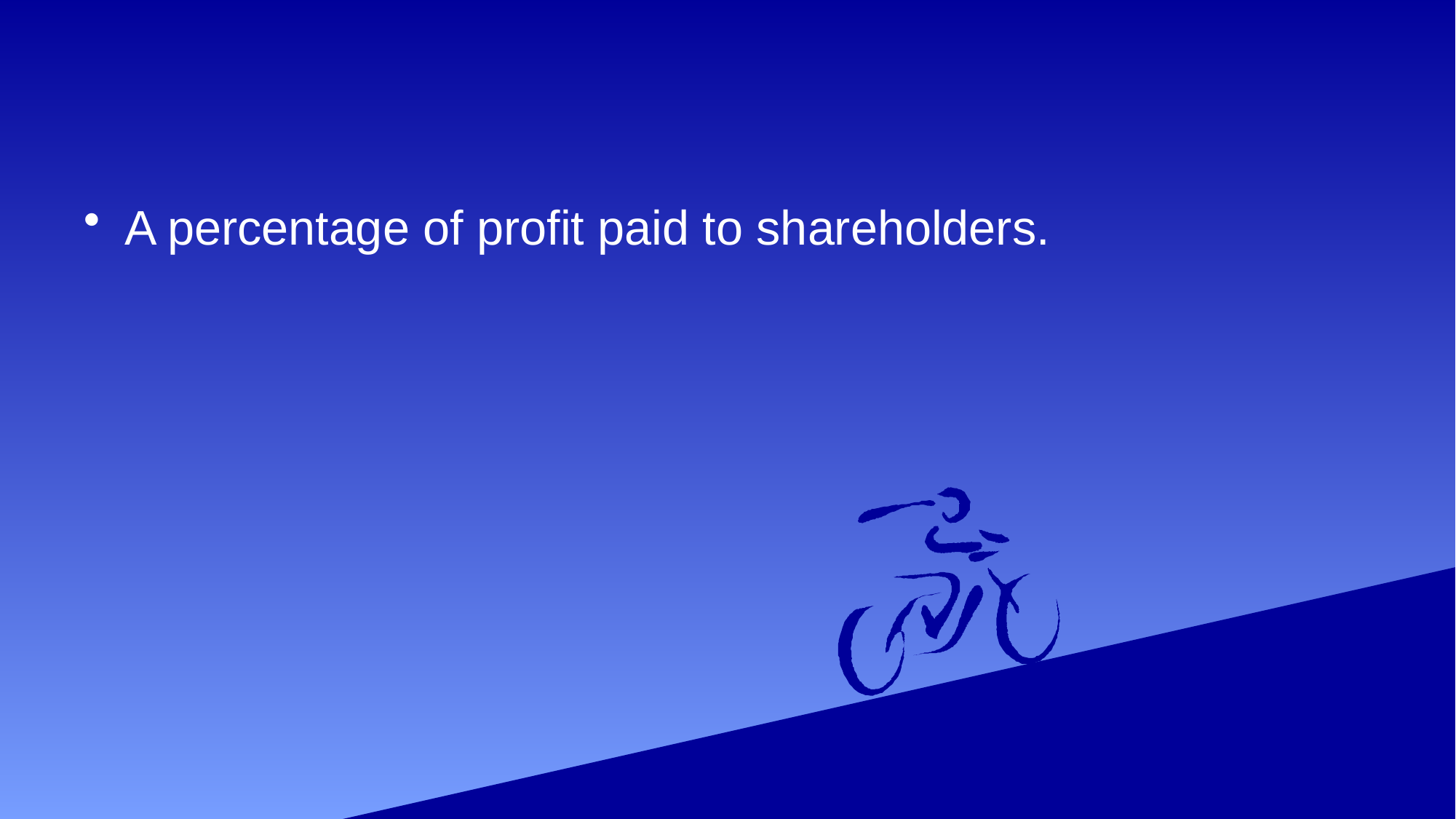

#
A percentage of profit paid to shareholders.